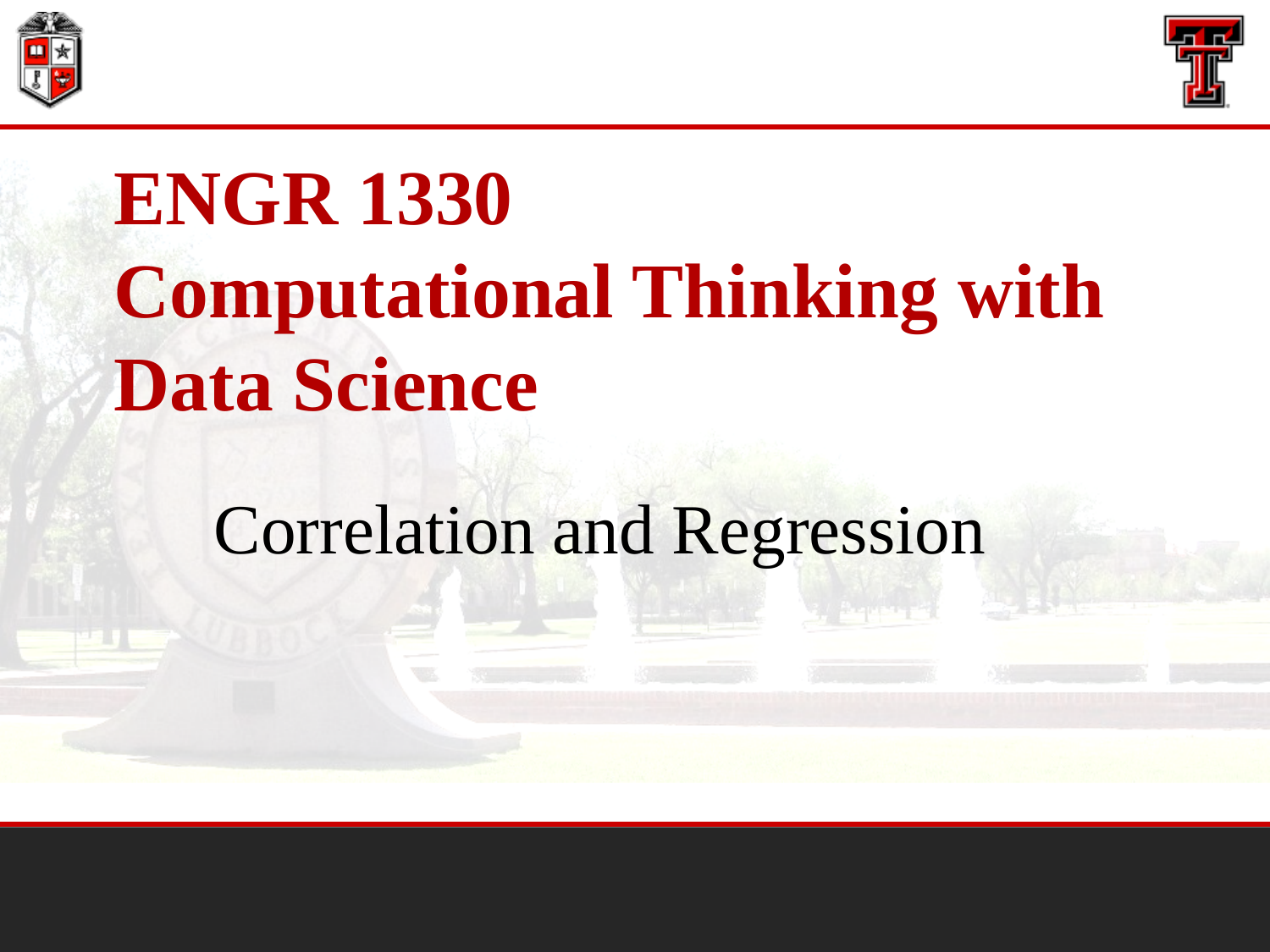

# ENGR 1330 Computational Thinking with Data Science
Correlation and Regression